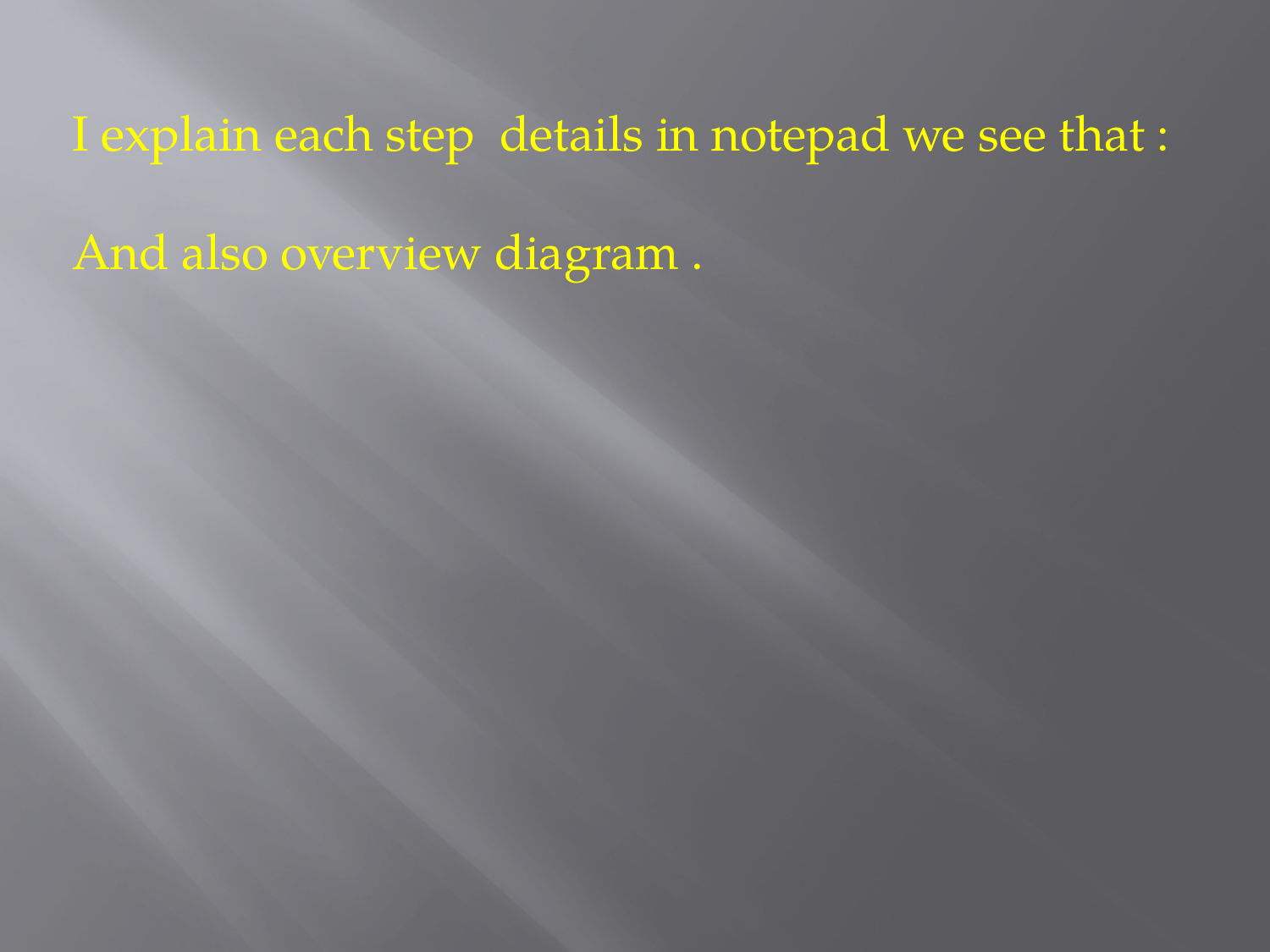

I explain each step  details in notepad we see that :

And also overview diagram .